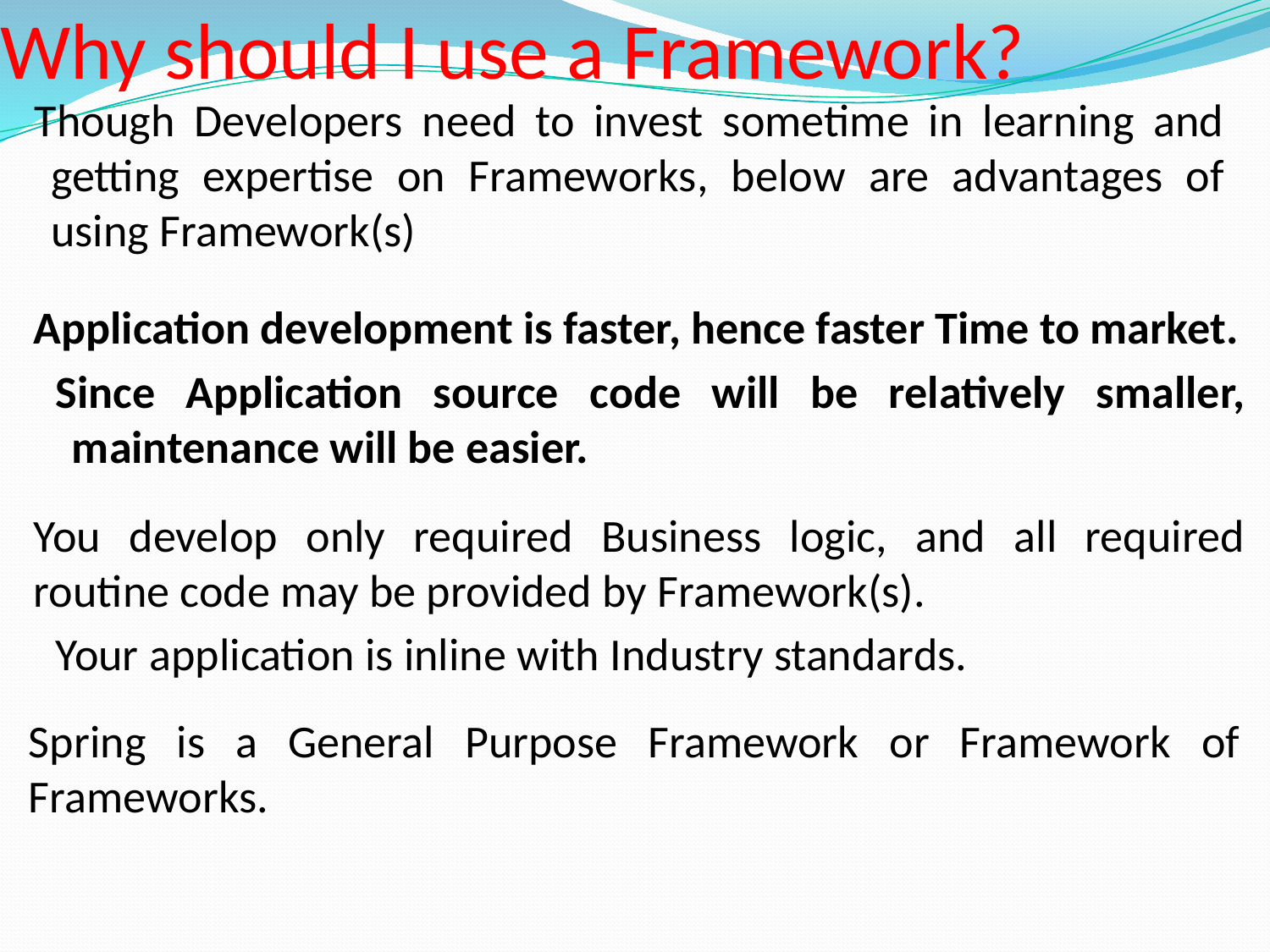

# Why should I use a Framework?
Though Developers need to invest sometime in learning and getting expertise on Frameworks, below are advantages of using Framework(s)
Application development is faster, hence faster Time to market.
Since Application source code will be relatively smaller, maintenance will be easier.
You develop only required Business logic, and all required routine code may be provided by Framework(s).
Your application is inline with Industry standards.
Spring is a General Purpose Framework or Framework of Frameworks.